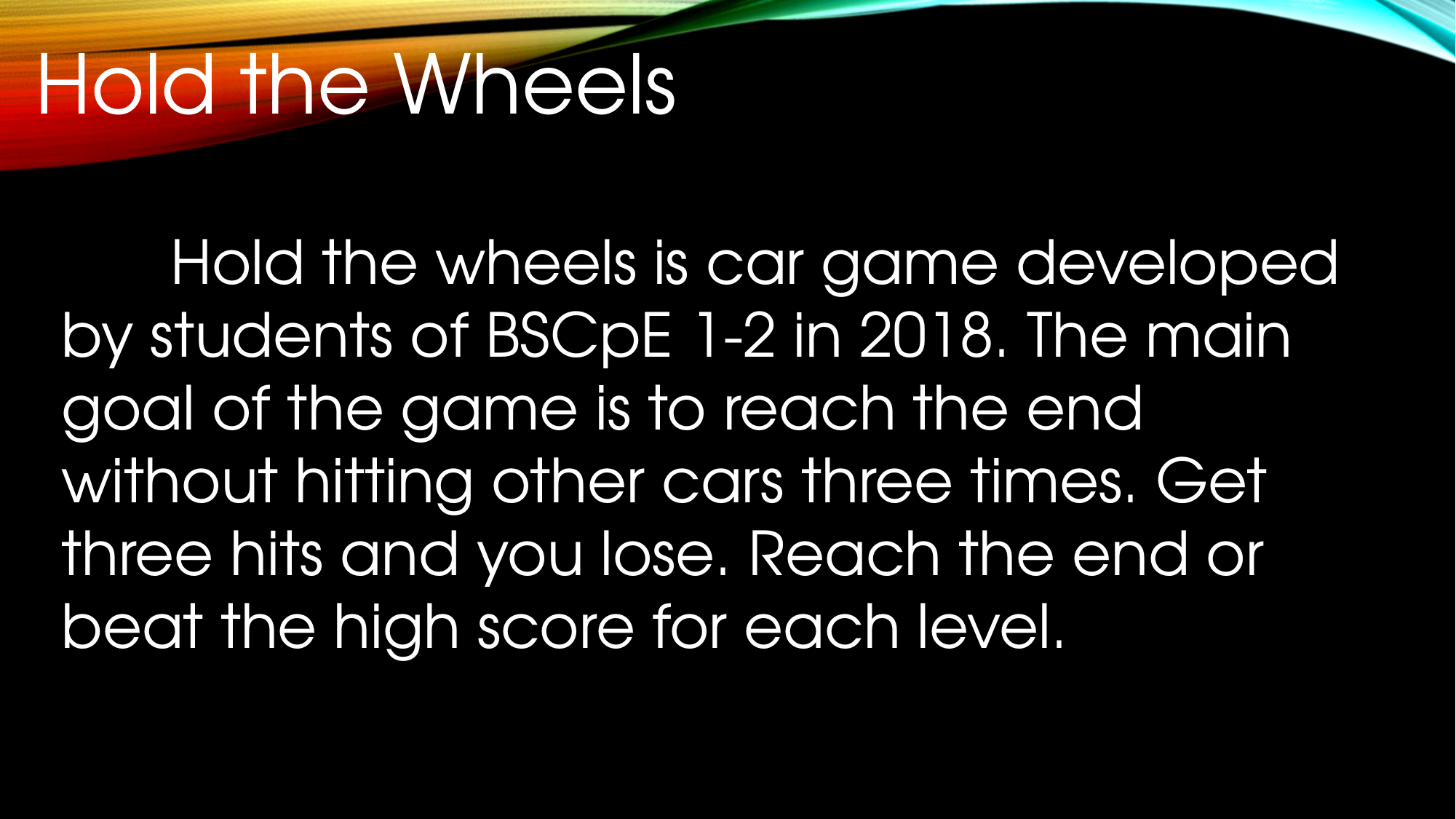

Hold the Wheels
	Hold the wheels is car game developed by students of BSCpE 1-2 in 2018. The main goal of the game is to reach the end without hitting other cars three times. Get three hits and you lose. Reach the end or beat the high score for each level.